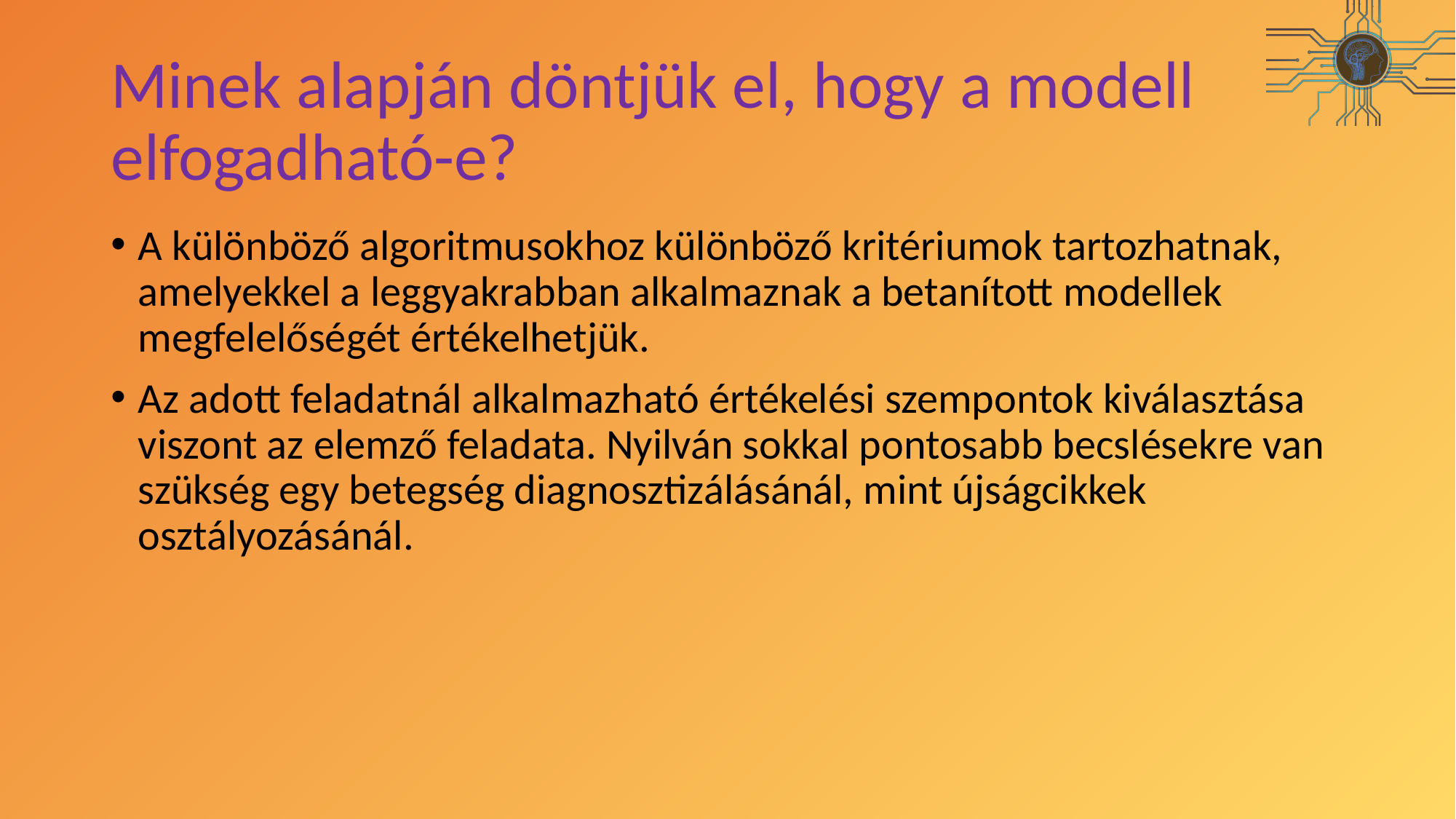

# Minek alapján döntjük el, hogy a modell elfogadható-e?
A különböző algoritmusokhoz különböző kritériumok tartozhatnak, amelyekkel a leggyakrabban alkalmaznak a betanított modellek megfelelőségét értékelhetjük.
Az adott feladatnál alkalmazható értékelési szempontok kiválasztása viszont az elemző feladata. Nyilván sokkal pontosabb becslésekre van szükség egy betegség diagnosztizálásánál, mint újságcikkek osztályozásánál.